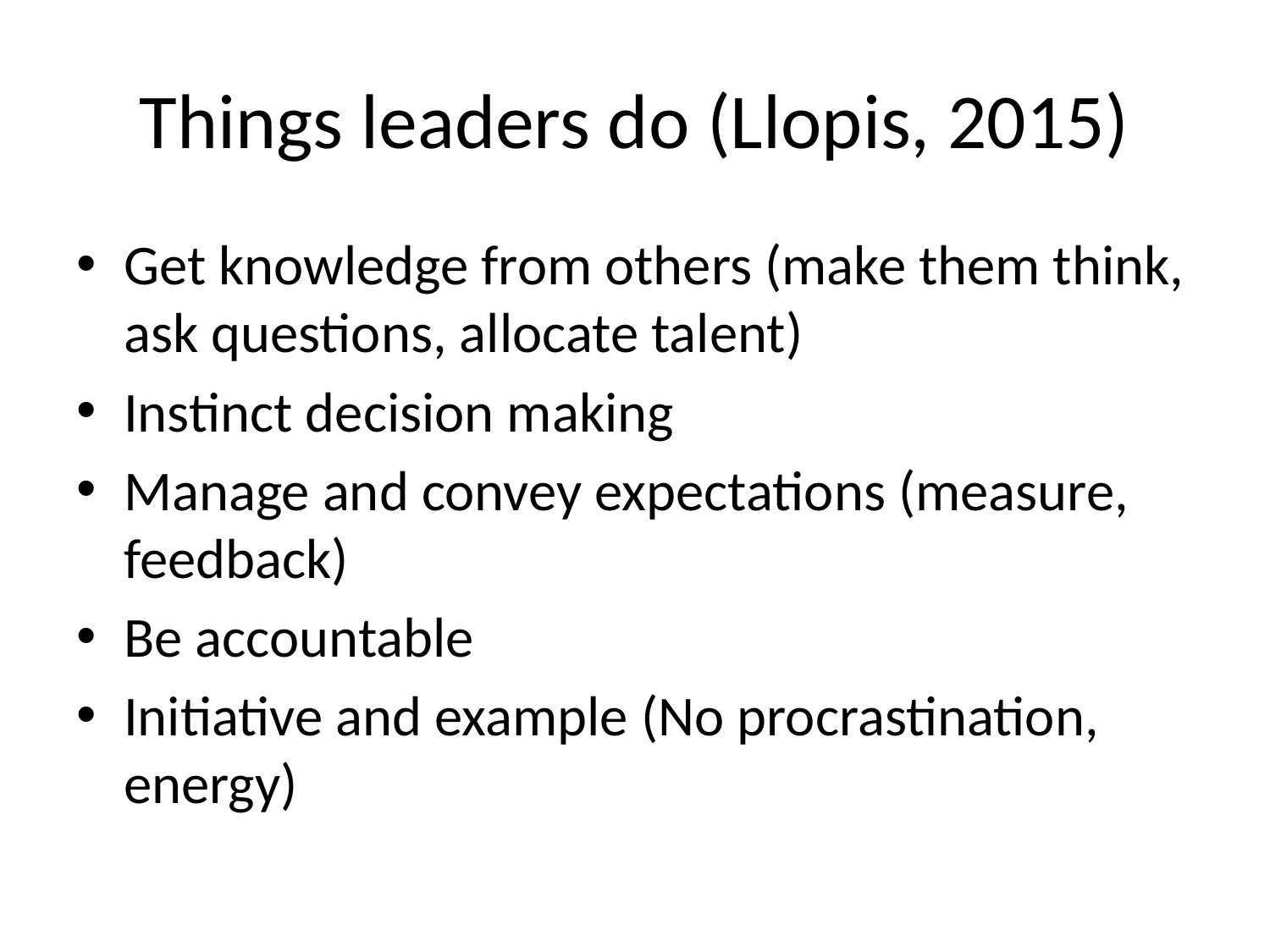

# Things leaders do (Llopis, 2015)
Get knowledge from others (make them think, ask questions, allocate talent)
Instinct decision making
Manage and convey expectations (measure, feedback)
Be accountable
Initiative and example (No procrastination, energy)